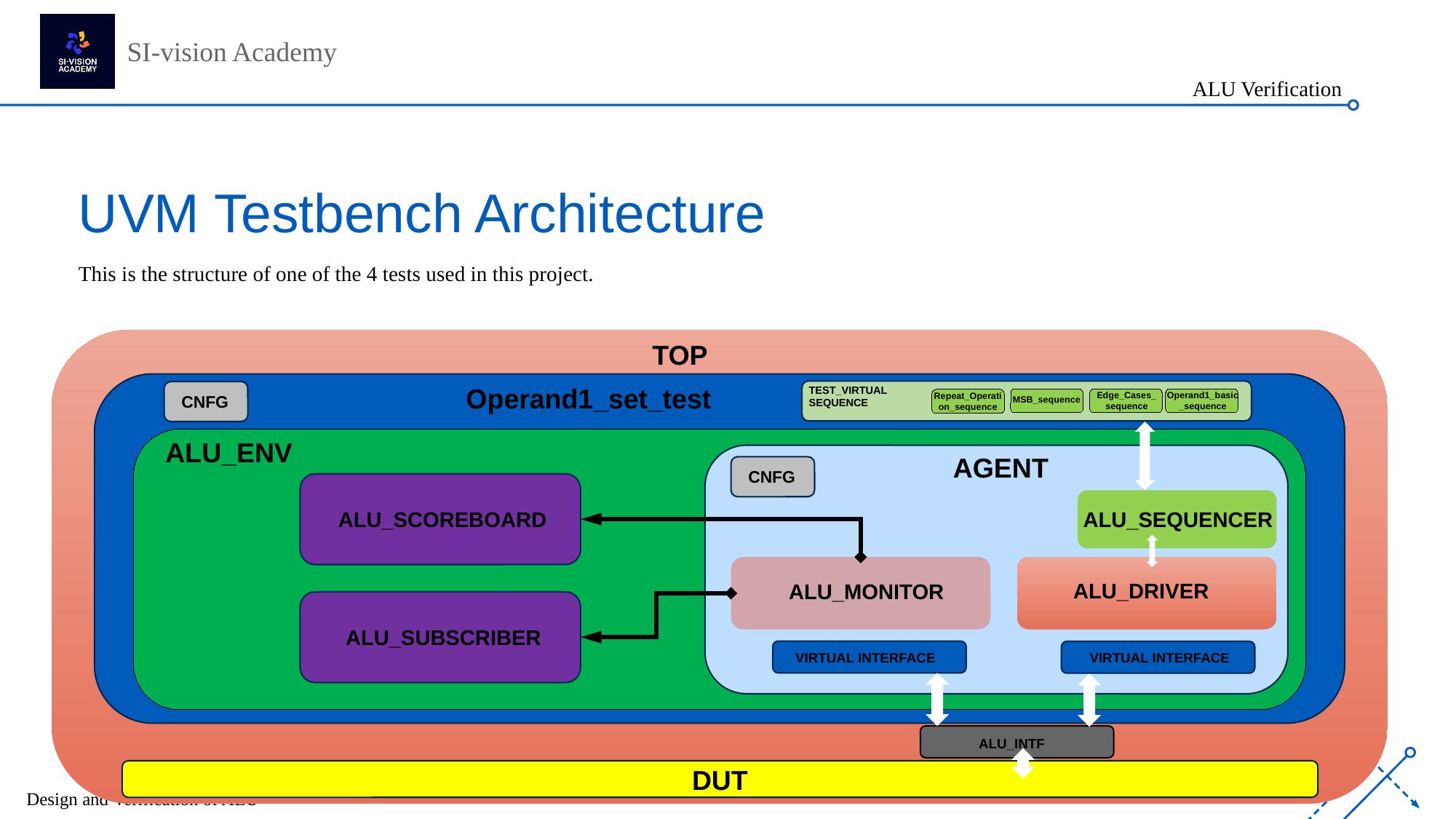

ALU Verification
# UVM Testbench Architecture
This is the structure of one of the 4 tests used in this project.

TOP

Operand1_set_test
TEST_VIRTUAL
SEQUENCE

Operand1_basic
_sequence
Edge_Cases_
sequence
Repeat_Operation_sequence
CNFG
MSB_sequence

ALU_ENV

AGENT

CNFG

ALU_SCOREBOARD
ALU_SEQUENCER

ALU_DRIVER
ALU_MONITOR

ALU_SUBSCRIBER

VIRTUAL INTERFACE
VIRTUAL INTERFACE

ALU_INTF

DUT